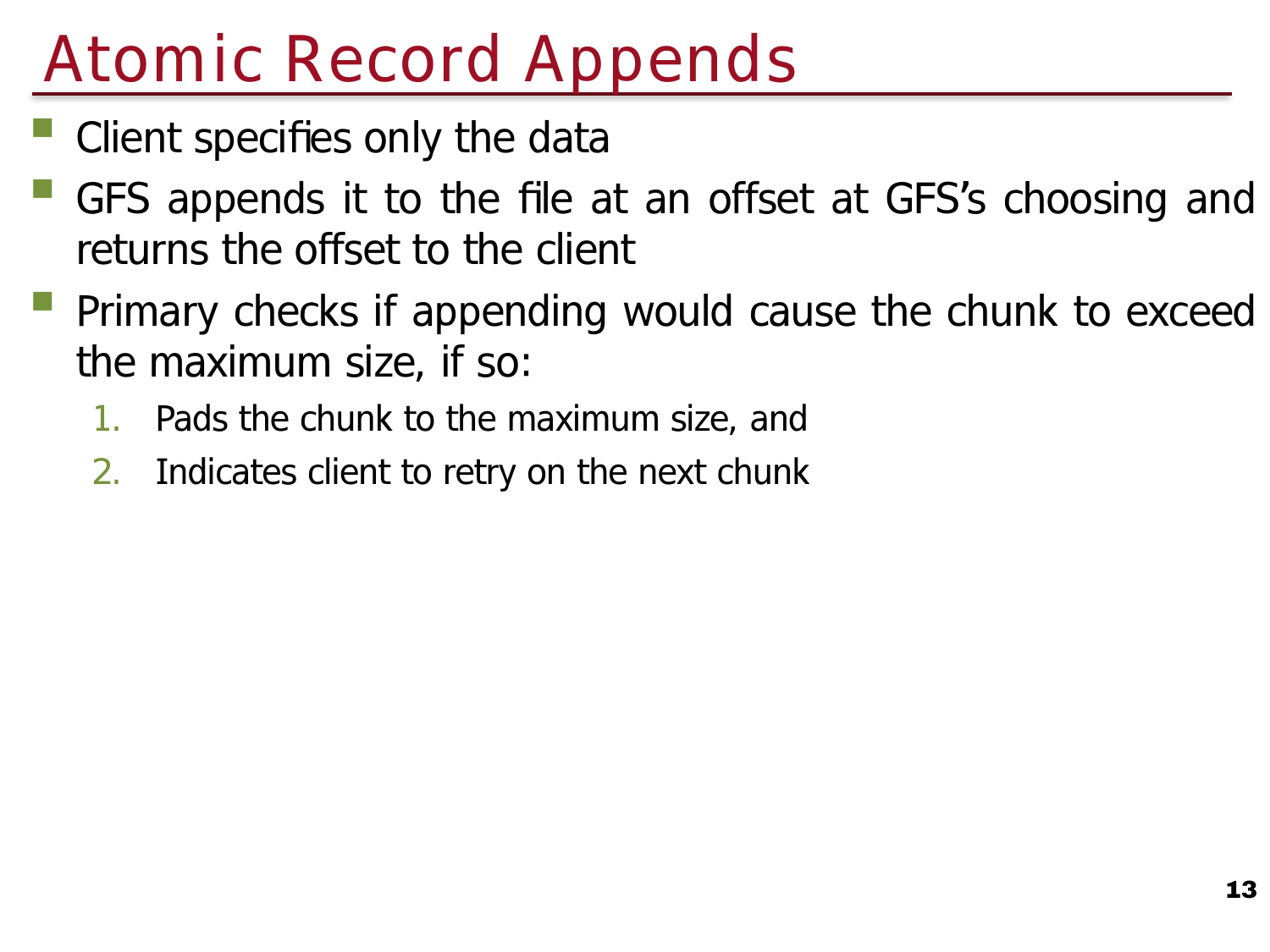

# Atomic Record Appends
Client specifies only the data
GFS appends it to the file at an offset at GFS’s choosing and returns the offset to the client
Primary checks if appending would cause the chunk to exceed the maximum size, if so:
Pads the chunk to the maximum size, and
Indicates client to retry on the next chunk

13